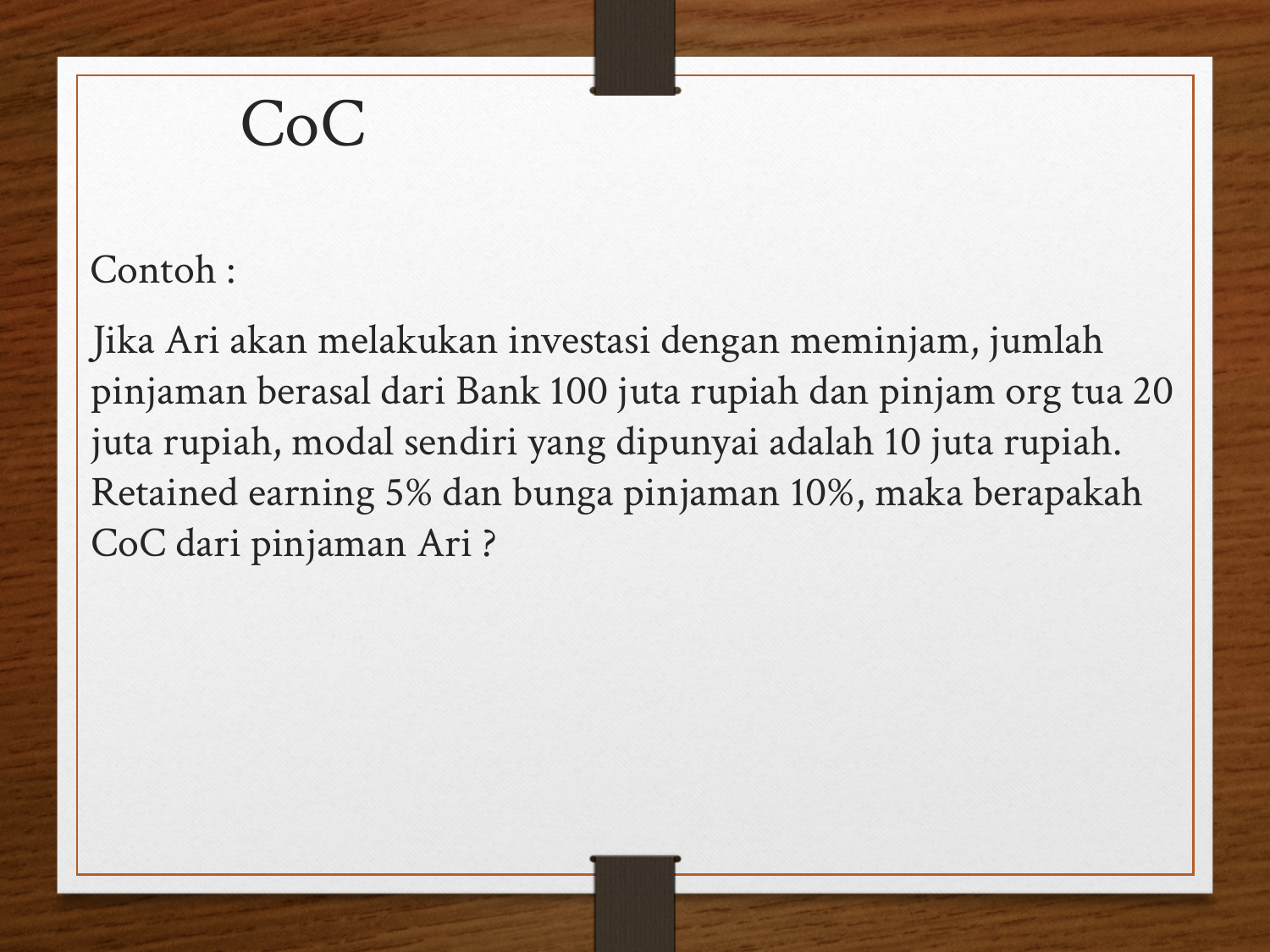

# CoC
Contoh :
Jika Ari akan melakukan investasi dengan meminjam, jumlah pinjaman berasal dari Bank 100 juta rupiah dan pinjam org tua 20 juta rupiah, modal sendiri yang dipunyai adalah 10 juta rupiah. Retained earning 5% dan bunga pinjaman 10%, maka berapakah CoC dari pinjaman Ari ?